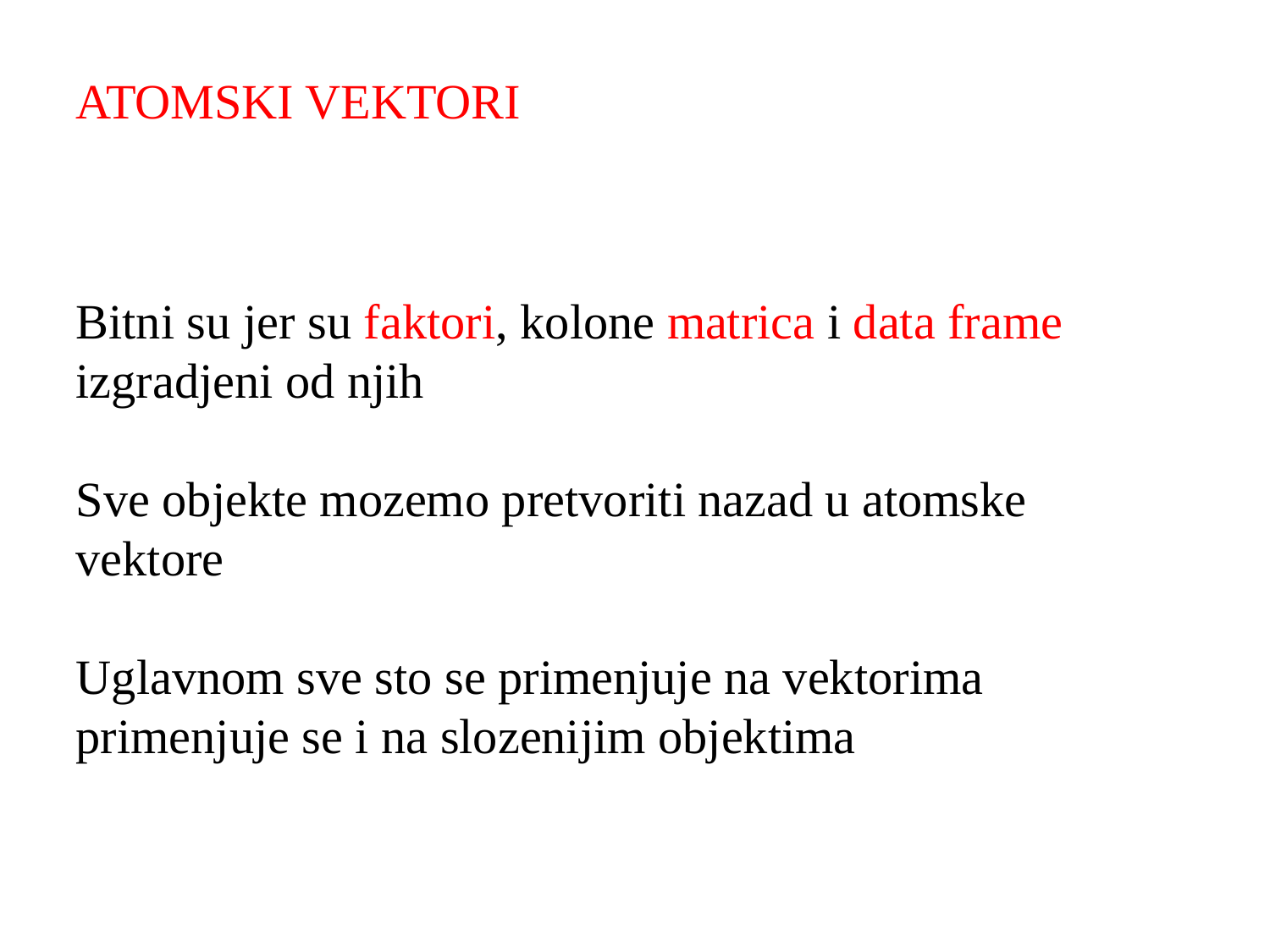

ATOMSKI VEKTORI

Bitni su jer su faktori, kolone matrica i data frame izgradjeni od njih

Sve objekte mozemo pretvoriti nazad u atomske vektore

Uglavnom sve sto se primenjuje na vektorima primenjuje se i na slozenijim objektima